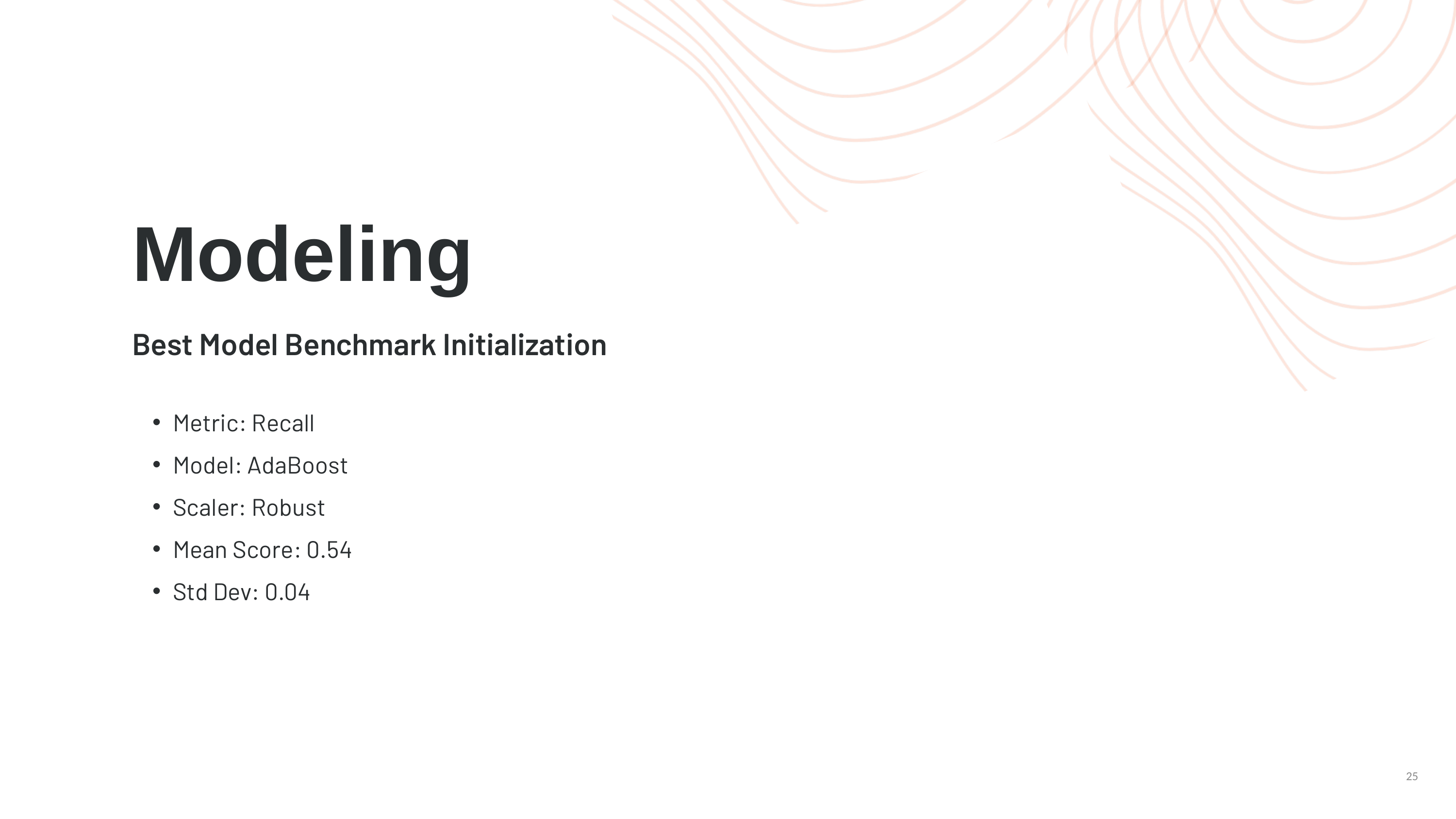

Modeling
Best Model Benchmark Initialization
Metric: Recall
Model: AdaBoost
Scaler: Robust
Mean Score: 0.54
Std Dev: 0.04
25